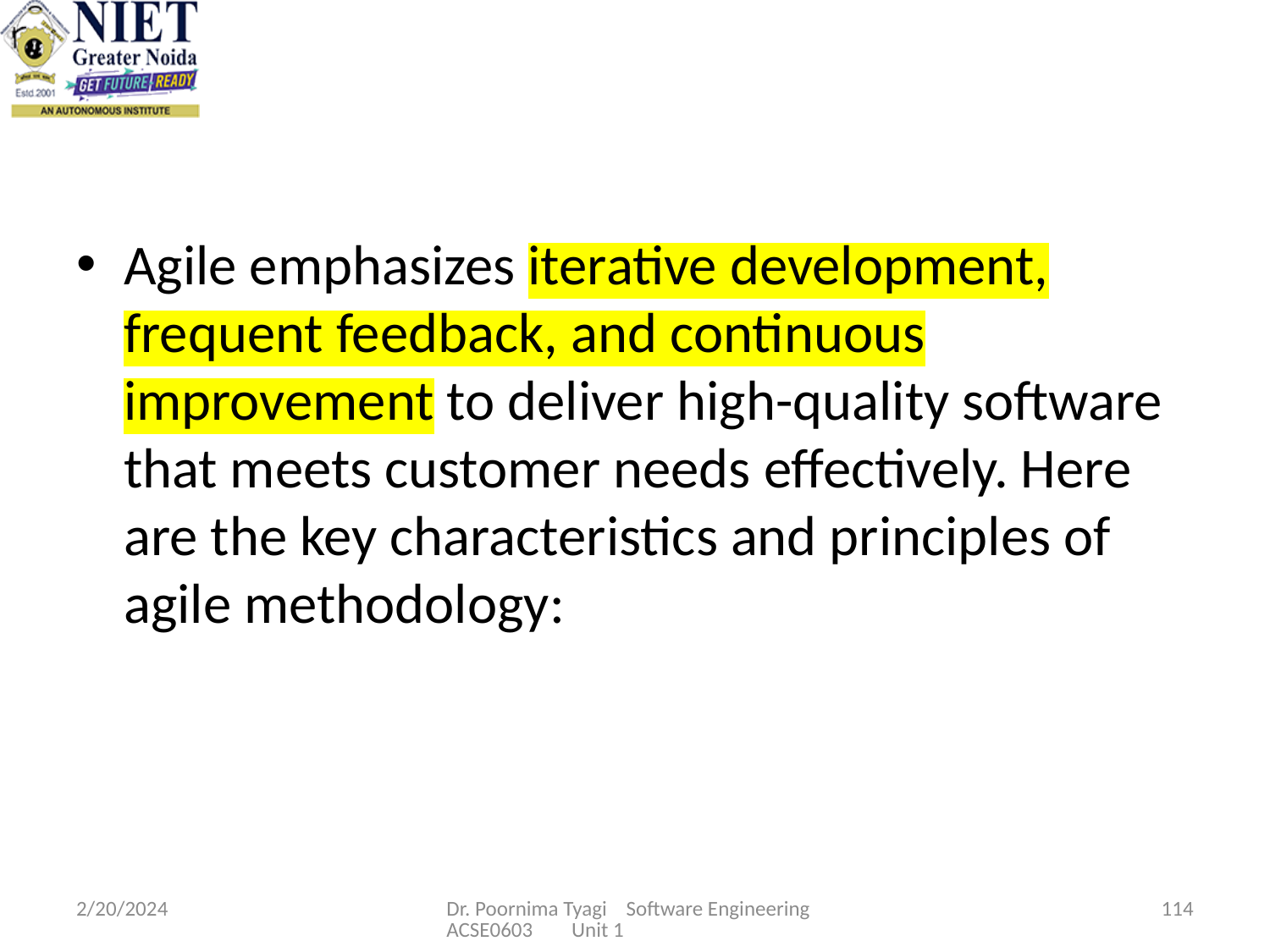

Agile emphasizes iterative development, frequent feedback, and continuous improvement to deliver high-quality software that meets customer needs effectively. Here are the key characteristics and principles of agile methodology:

2/20/2024
Dr. Poornima Tyagi    Software Engineering ACSE0603        Unit 1
114